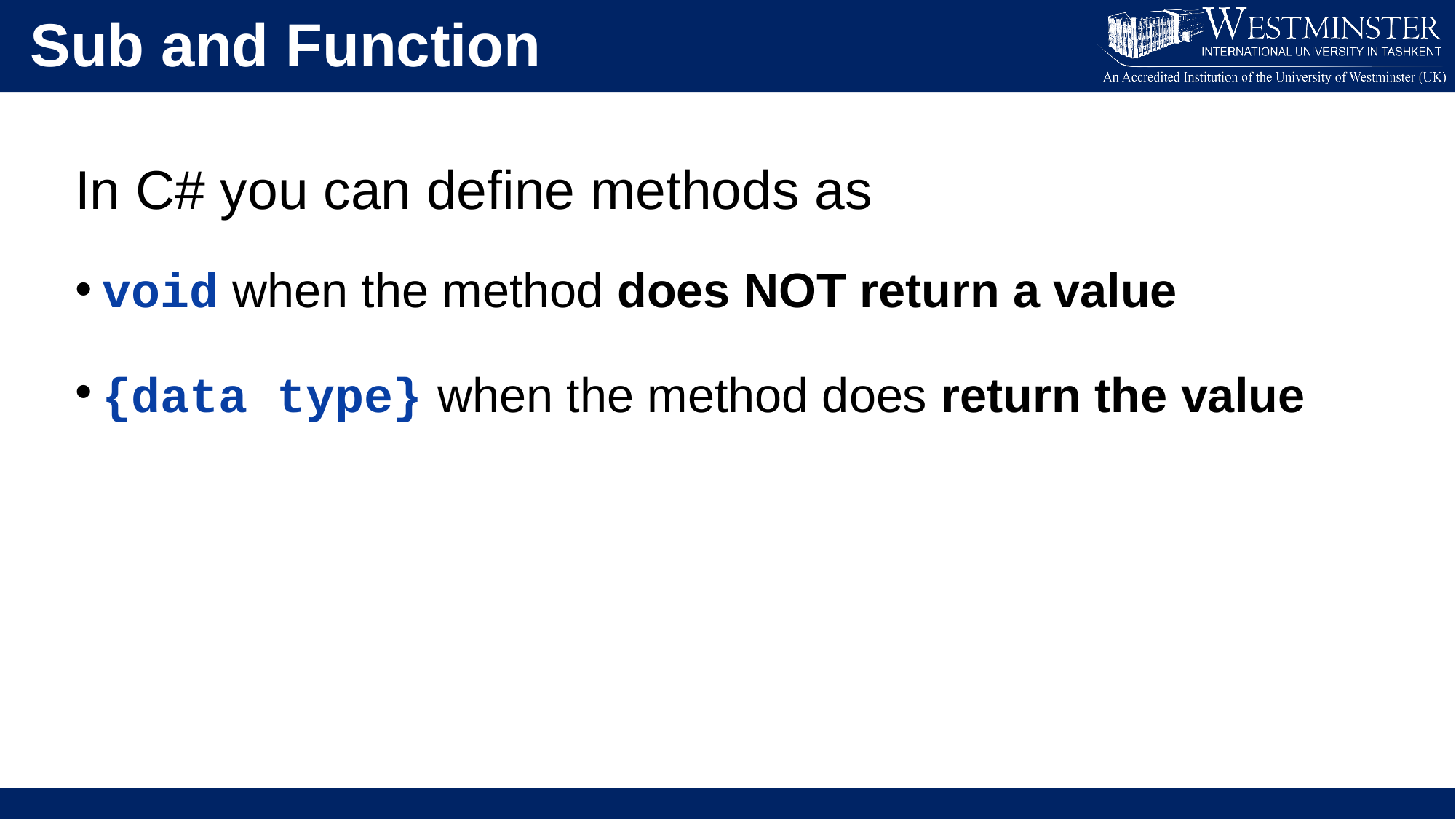

Sub and Function
In C# you can define methods as
void when the method does NOT return a value
{data type} when the method does return the value